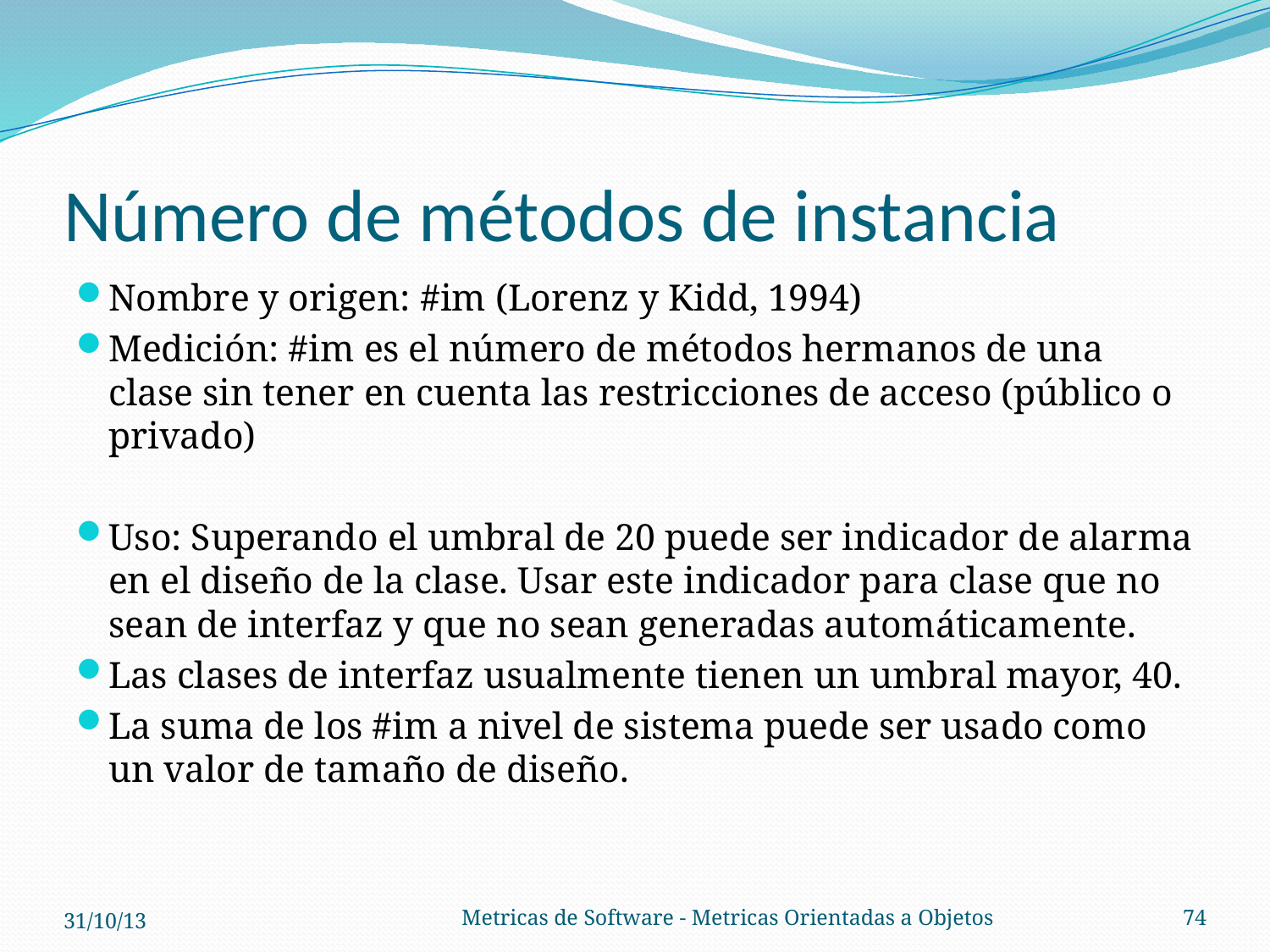

# Número de métodos de instancia
Nombre y origen: #im (Lorenz y Kidd, 1994)
Medición: #im es el número de métodos hermanos de una clase sin tener en cuenta las restricciones de acceso (público o privado)

Uso: Superando el umbral de 20 puede ser indicador de alarma en el diseño de la clase. Usar este indicador para clase que no sean de interfaz y que no sean generadas automáticamente.
Las clases de interfaz usualmente tienen un umbral mayor, 40.
La suma de los #im a nivel de sistema puede ser usado como un valor de tamaño de diseño.
31/10/13
Metricas de Software - Metricas Orientadas a Objetos
74